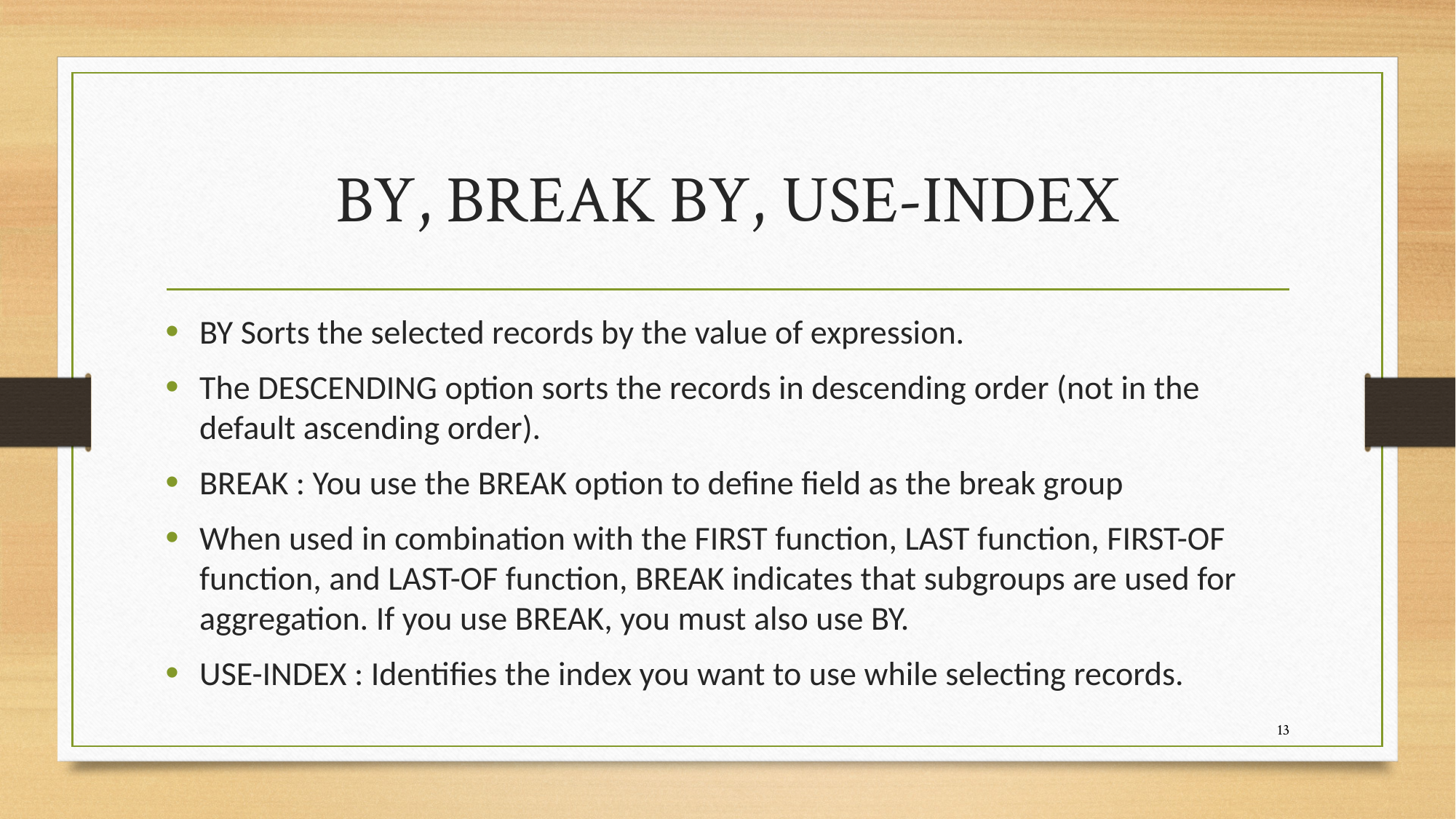

# BY, BREAK BY, USE-INDEX
BY Sorts the selected records by the value of expression.
The DESCENDING option sorts the records in descending order (not in the default ascending order).
BREAK : You use the BREAK option to define field as the break group
When used in combination with the FIRST function, LAST function, FIRST-OF function, and LAST-OF function, BREAK indicates that subgroups are used for aggregation. If you use BREAK, you must also use BY.
USE-INDEX : Identifies the index you want to use while selecting records.

13